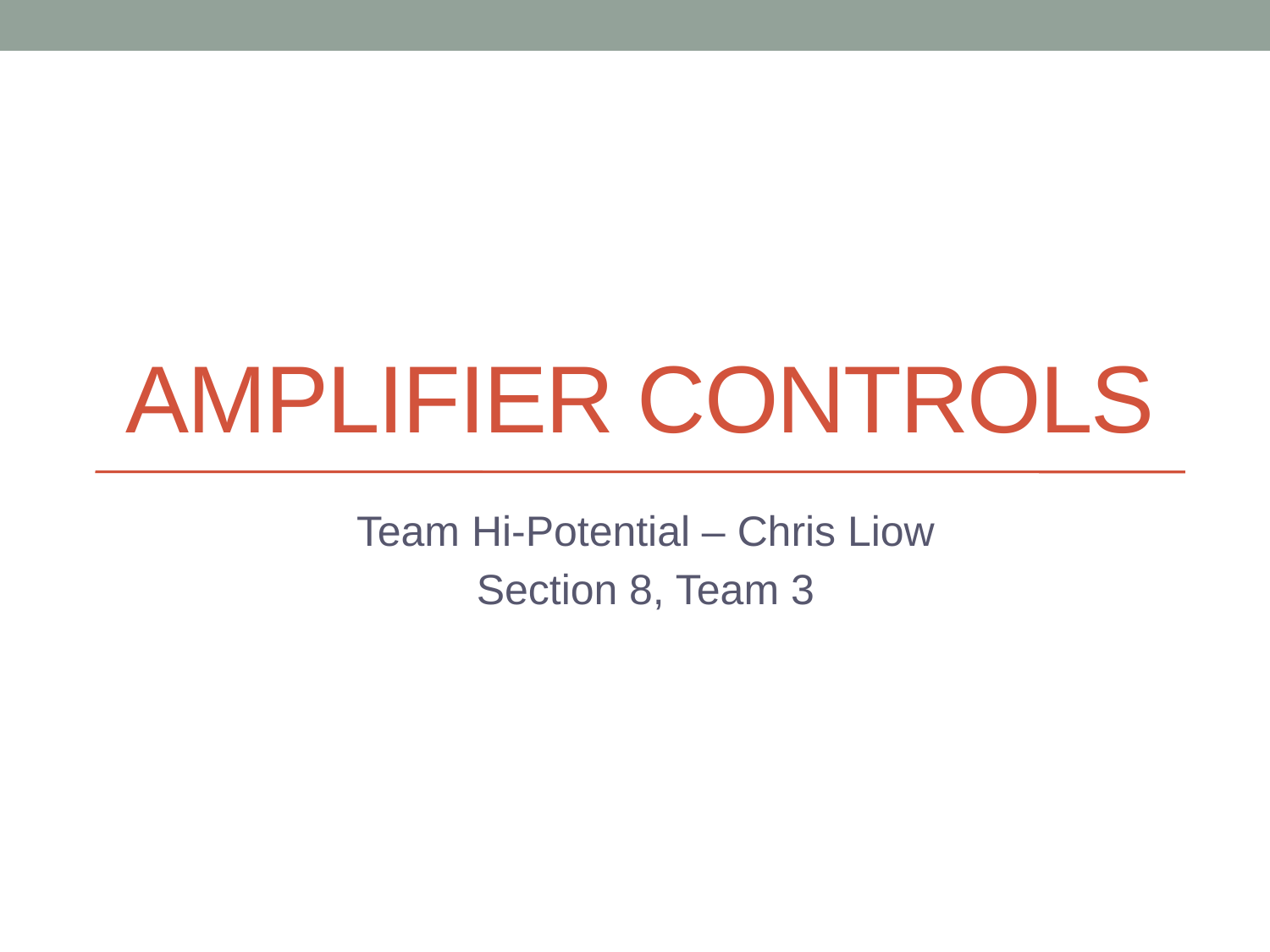

# Amplifier Controls
Team Hi-Potential – Chris Liow
Section 8, Team 3